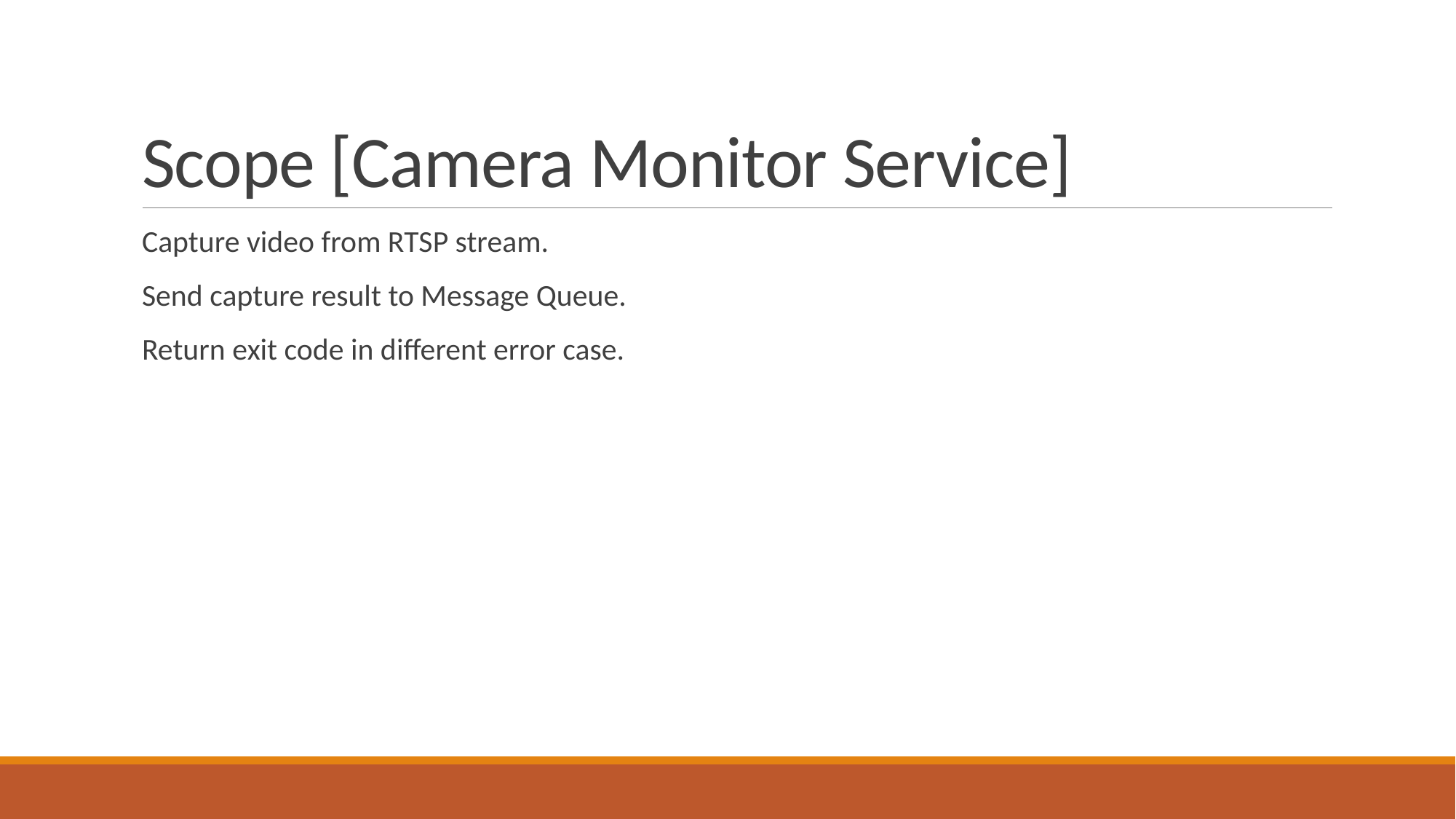

# Scope [Camera Monitor Service]
Capture video from RTSP stream.
Send capture result to Message Queue.
Return exit code in different error case.